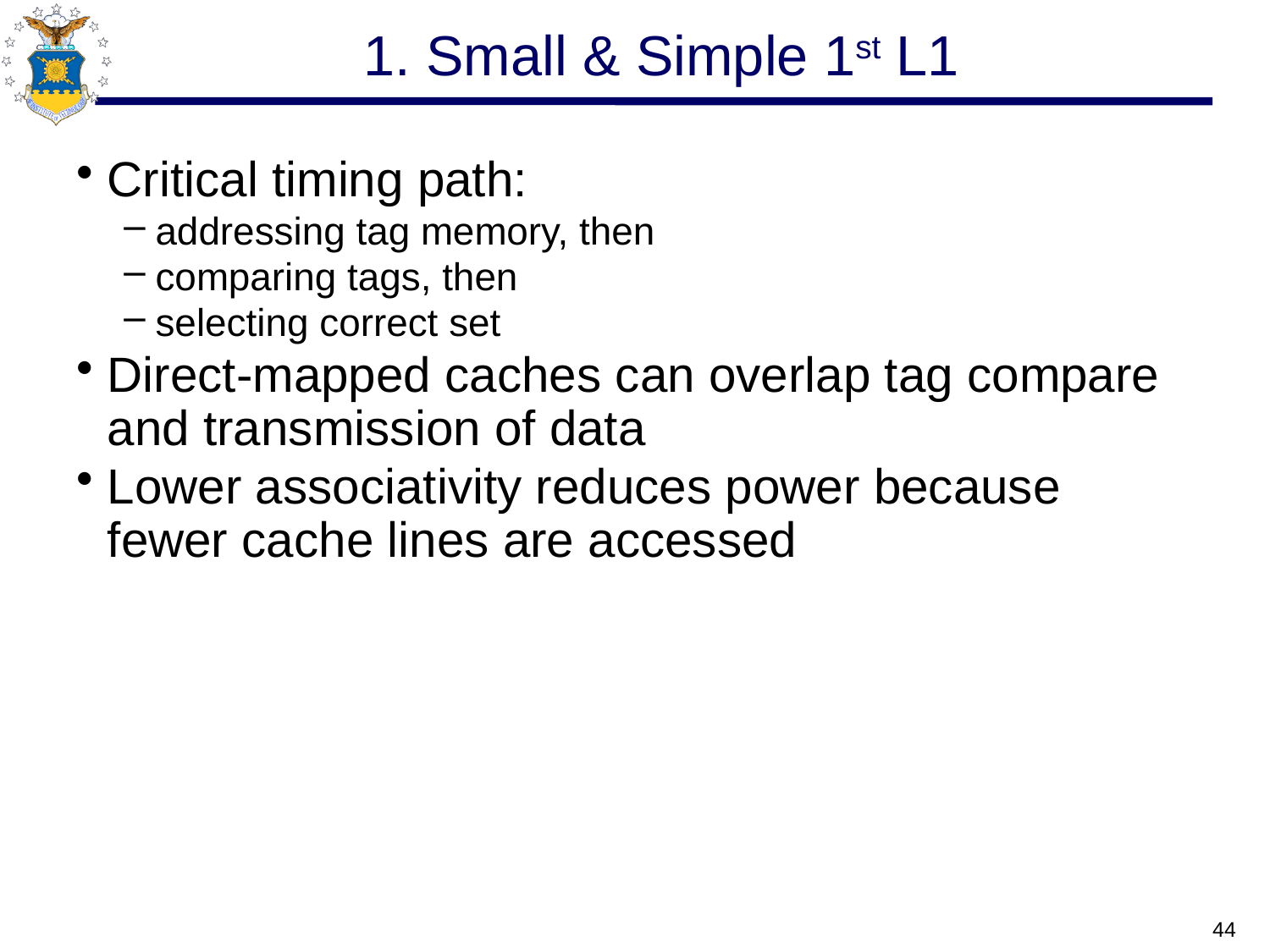

# 1. Small & Simple 1st L1
Critical timing path:
addressing tag memory, then
comparing tags, then
selecting correct set
Direct-mapped caches can overlap tag compare and transmission of data
Lower associativity reduces power because fewer cache lines are accessed

44